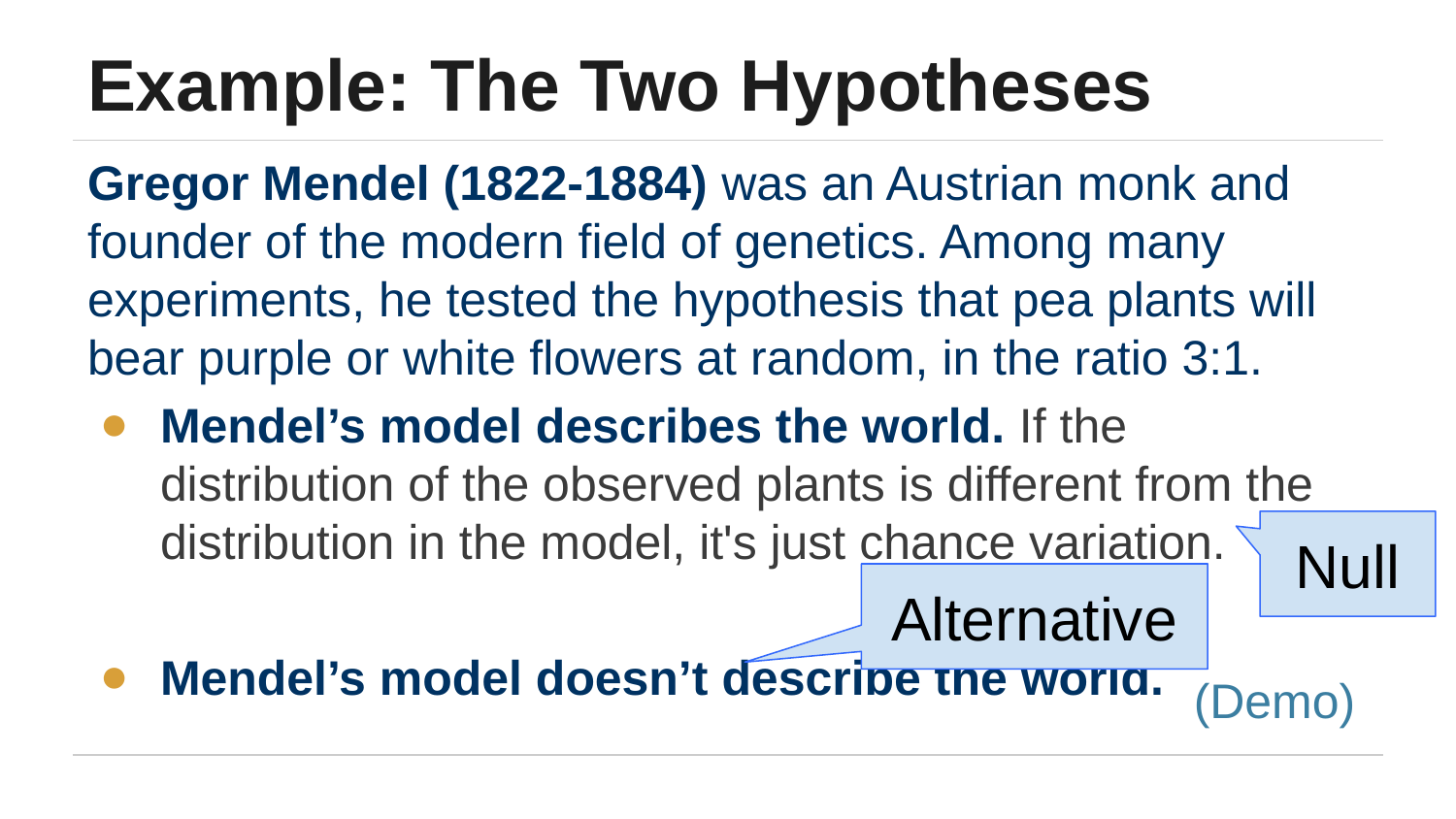

# Example: The Two Hypotheses
Gregor Mendel (1822-1884) was an Austrian monk and founder of the modern field of genetics. Among many experiments, he tested the hypothesis that pea plants will bear purple or white flowers at random, in the ratio 3:1.
Mendel’s model describes the world. If the distribution of the observed plants is different from the distribution in the model, it's just chance variation.

Mendel’s model doesn’t describe the world.
Null
Alternative
(Demo)